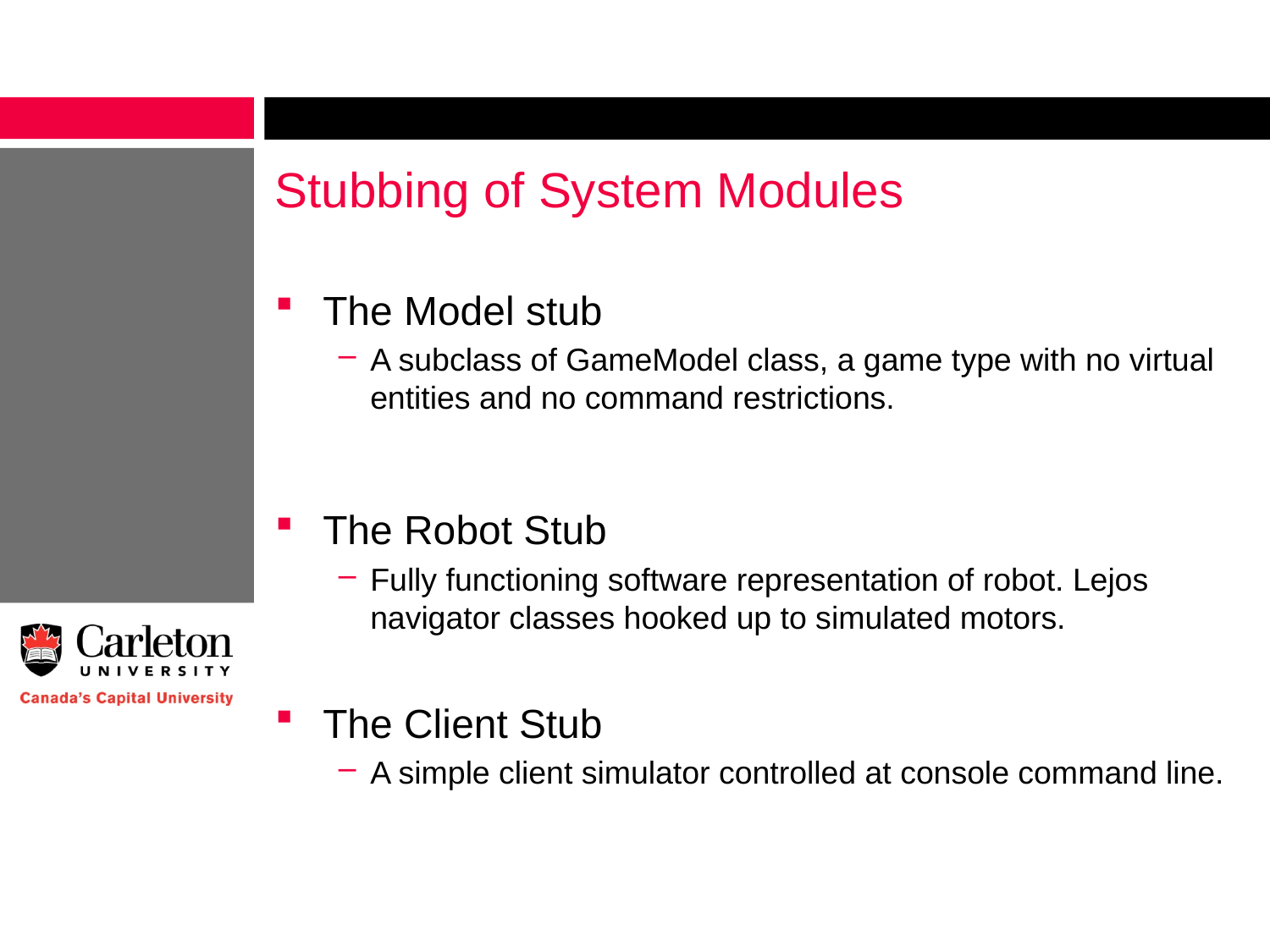

# Stubbing of System Modules
The Model stub
A subclass of GameModel class, a game type with no virtual entities and no command restrictions.

The Robot Stub
Fully functioning software representation of robot. Lejos navigator classes hooked up to simulated motors.

The Client Stub
A simple client simulator controlled at console command line.